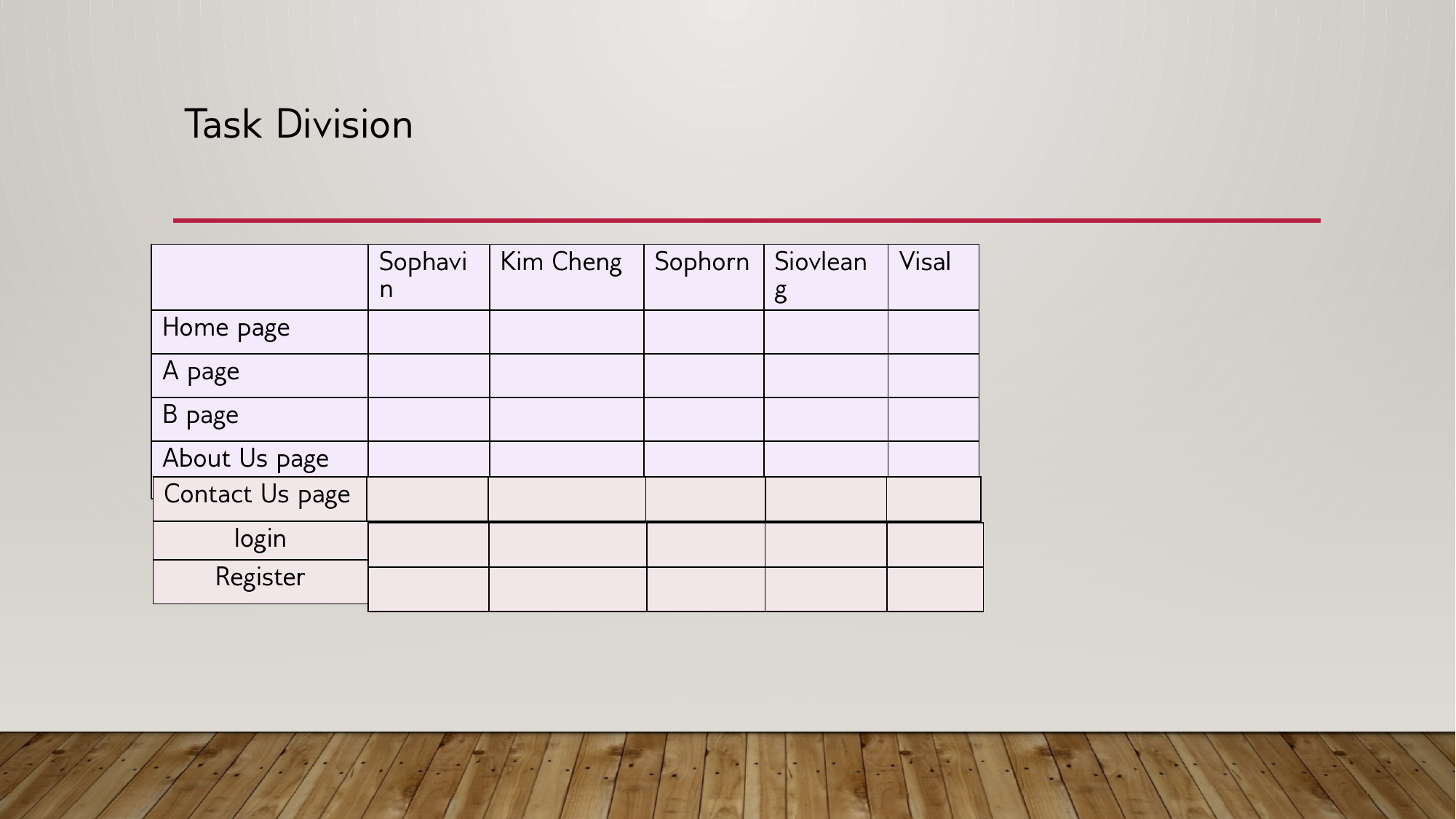

# Task Division
|  | Sophavin | Kim Cheng | Sophorn | Siovleang | Visal |
| --- | --- | --- | --- | --- | --- |
| Home page |  |  |  |  |  |
| A page |  |  |  |  |  |
| B page |  |  |  |  |  |
| About Us page |  |  |  |  |  |
| Contact Us page |  |  |  |  |  |
| --- | --- | --- | --- | --- | --- |
| login |
| --- |
| Register |
|  |  |  |  |  |
| --- | --- | --- | --- | --- |
|  |  |  |  |  |